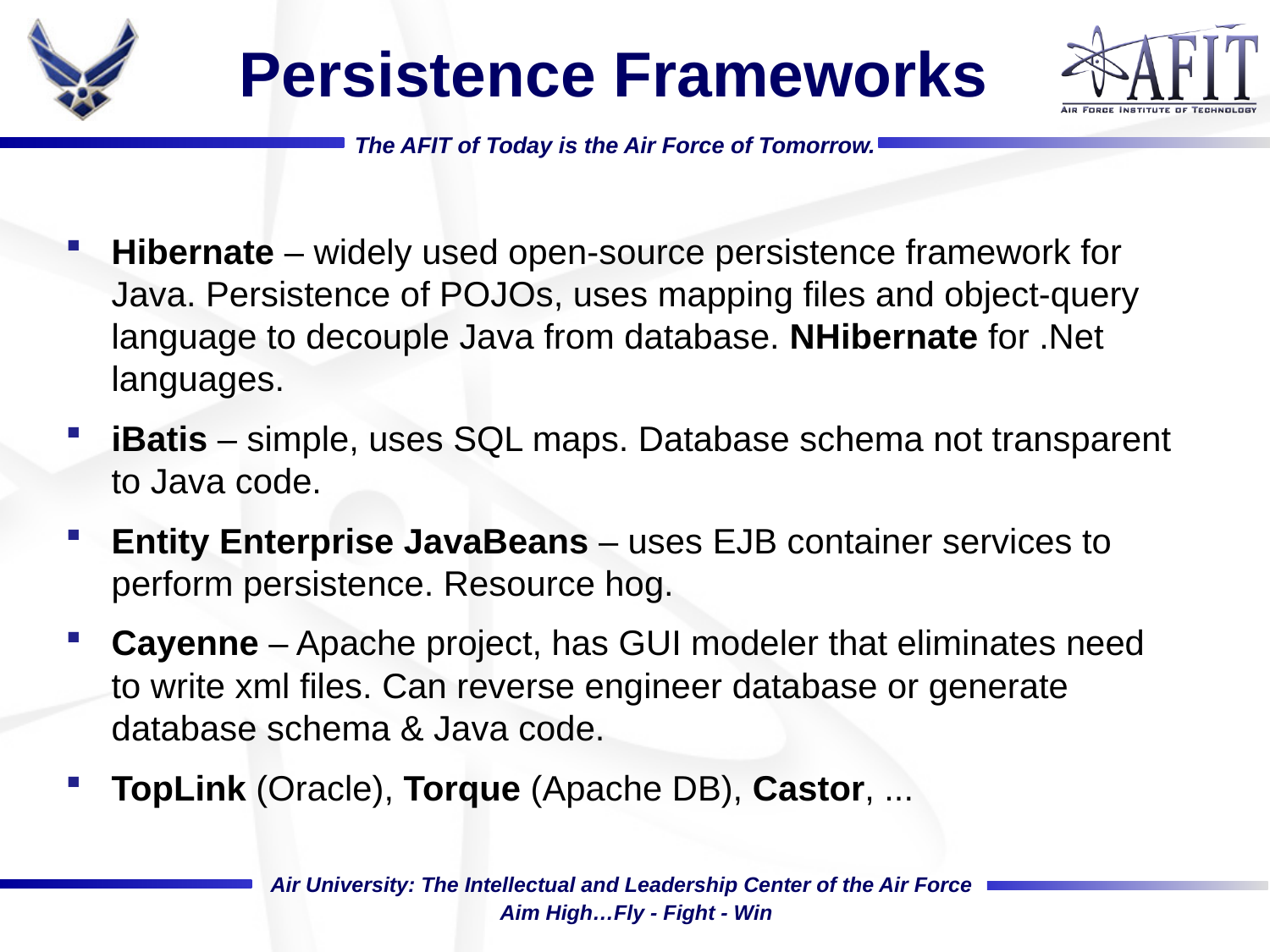

# Persistence Frameworks
Hibernate – widely used open-source persistence framework for Java. Persistence of POJOs, uses mapping files and object-query language to decouple Java from database. NHibernate for .Net languages.
iBatis – simple, uses SQL maps. Database schema not transparent to Java code.
Entity Enterprise JavaBeans – uses EJB container services to perform persistence. Resource hog.
Cayenne – Apache project, has GUI modeler that eliminates need to write xml files. Can reverse engineer database or generate database schema & Java code.
TopLink (Oracle), Torque (Apache DB), Castor, ...